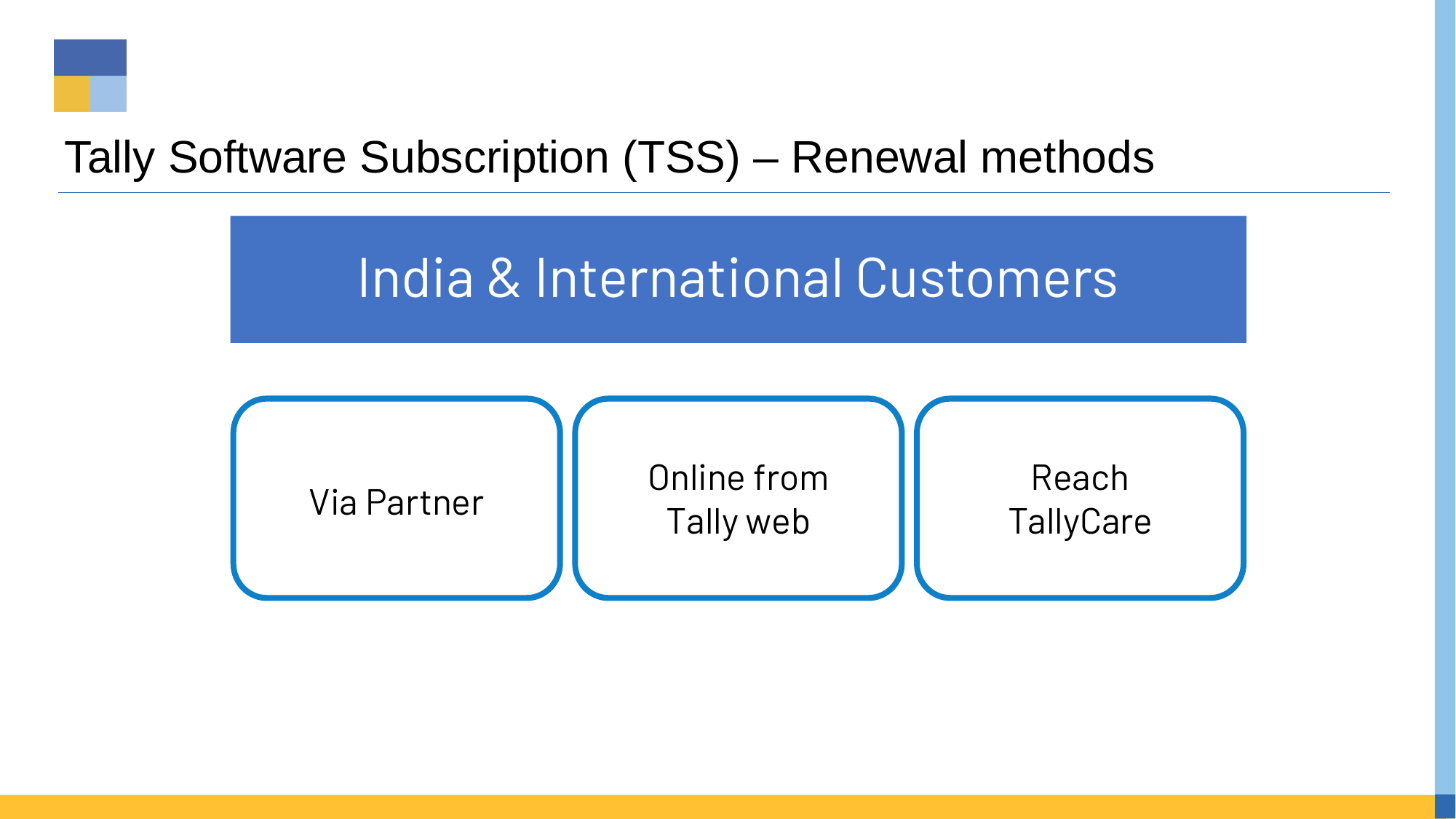

# Tally Software Subscription (TSS) – Renewal methods
India & International Customers

Online from Tally web
Reach TallyCare
Via Partner